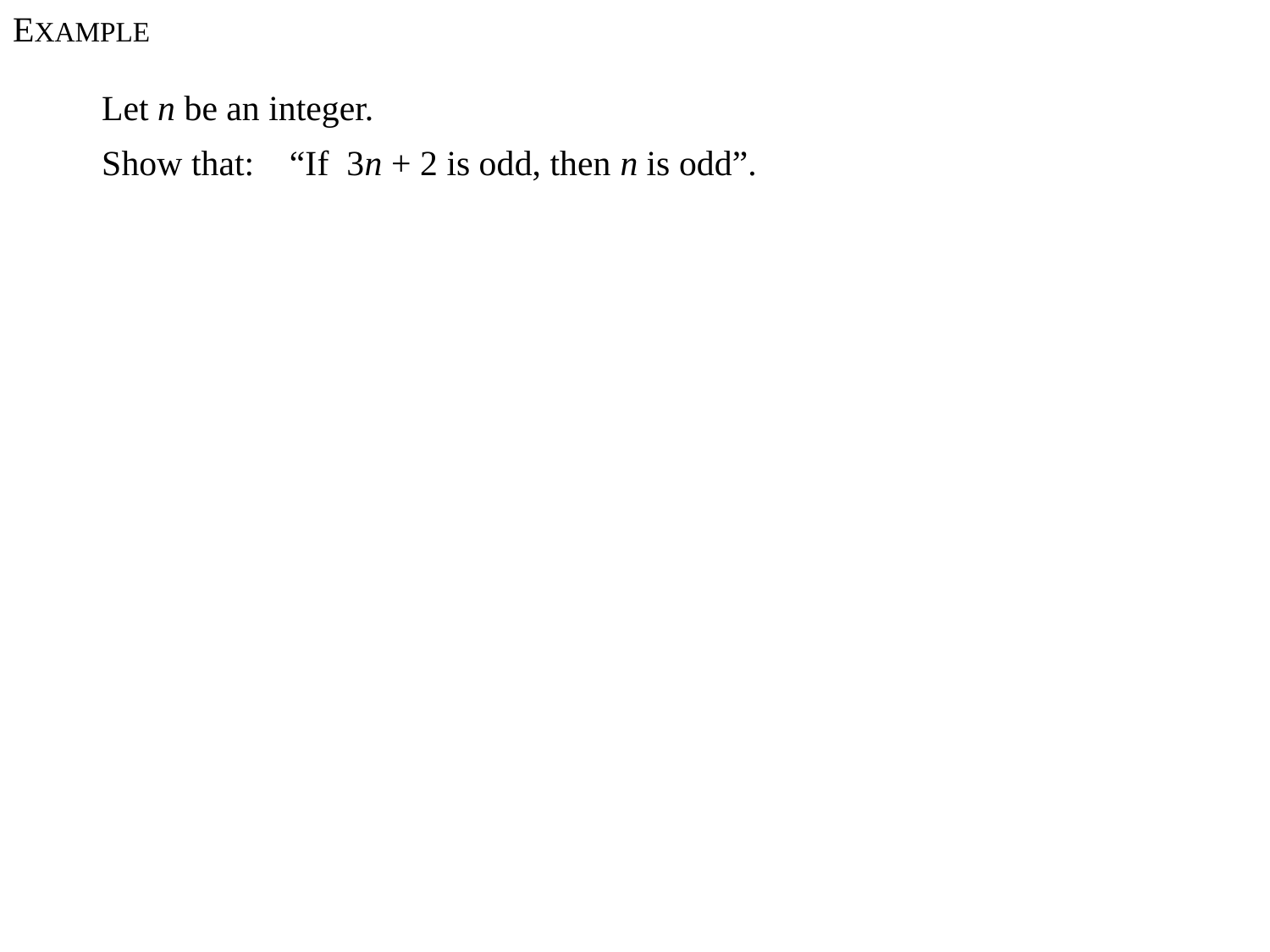

EXAMPLE
Let n be an integer.
Show that:    “If  3n + 2 is odd, then n is odd”.